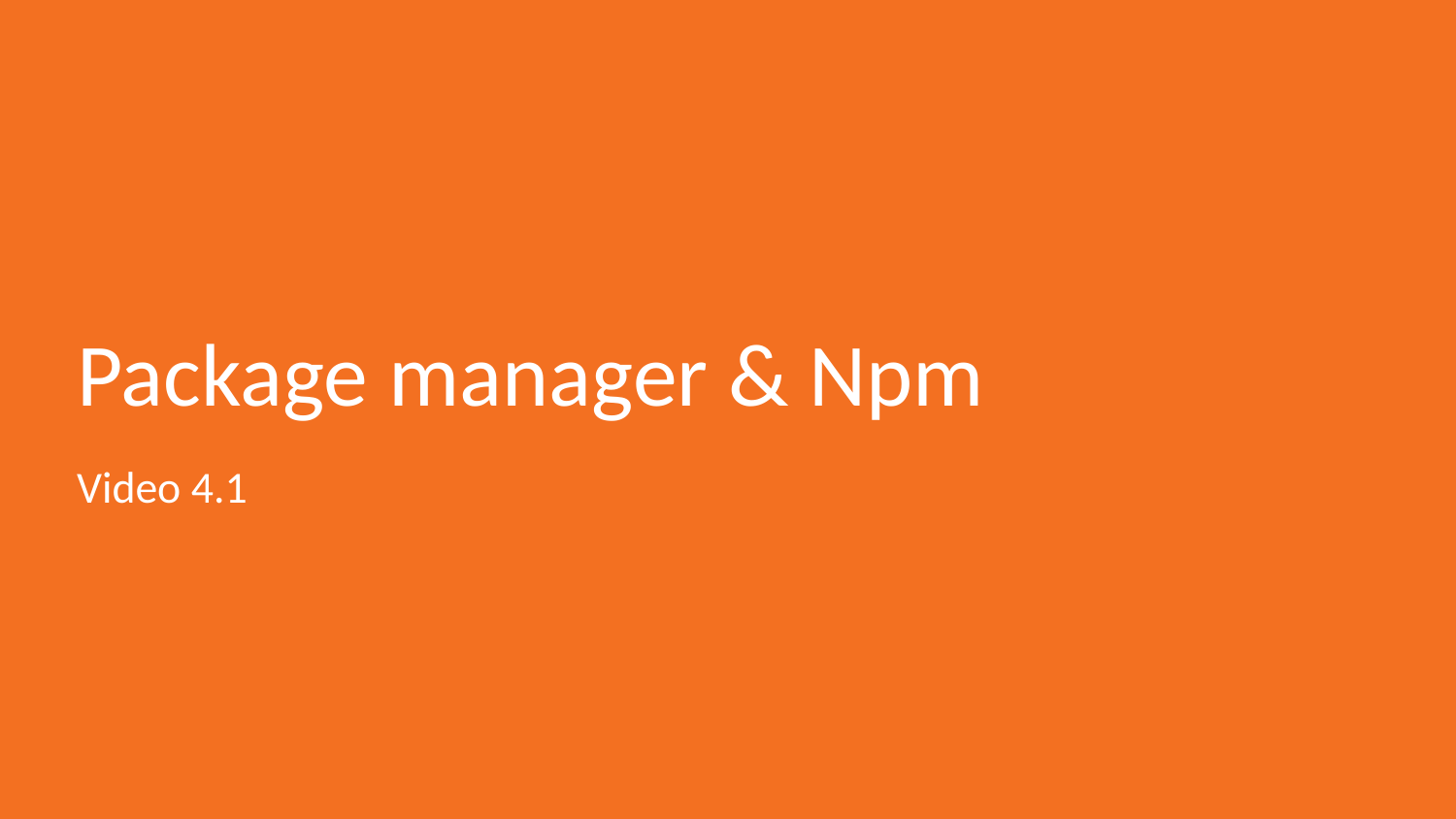

# Package manager & Npm
Video 4.1